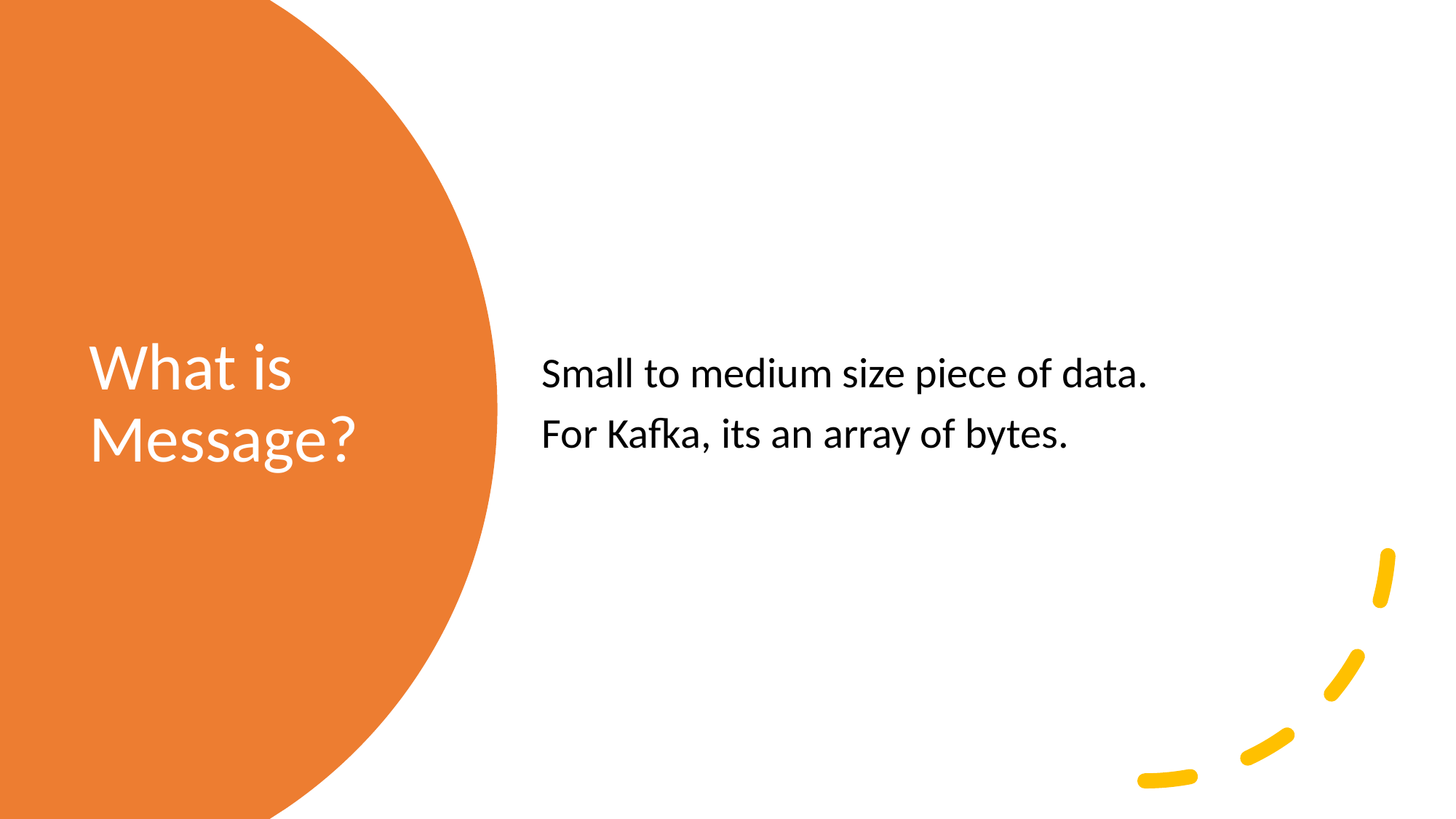

Small to medium size piece of data.
For Kafka, its an array of bytes.
# What is Message?